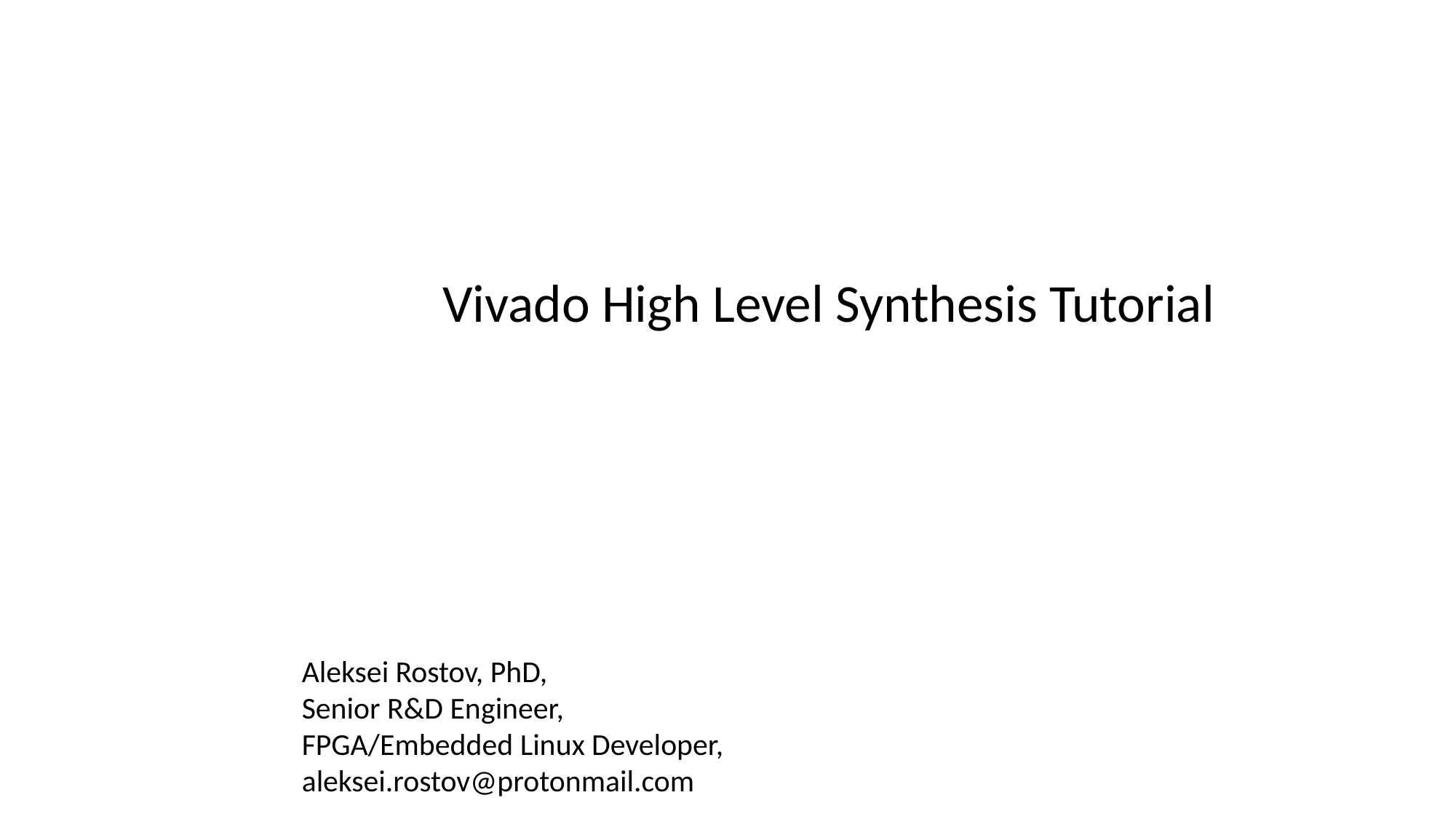

# Vivado High Level Synthesis Tutorial
Aleksei Rostov, PhD,
Senior R&D Engineer,
FPGA/Embedded Linux Developer,
aleksei.rostov@protonmail.com